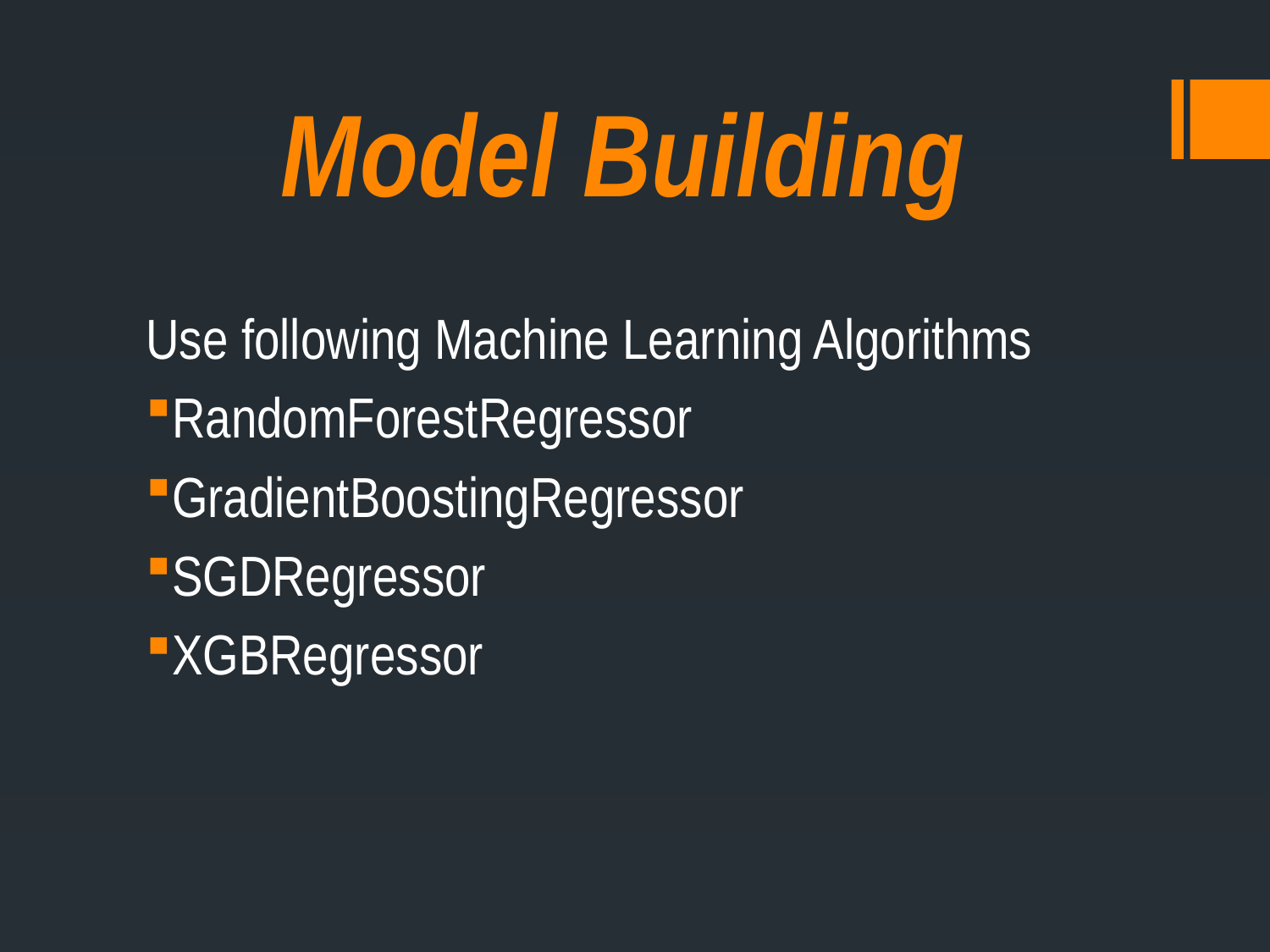

# Model Building
Use following Machine Learning Algorithms
RandomForestRegressor
GradientBoostingRegressor
SGDRegressor
XGBRegressor